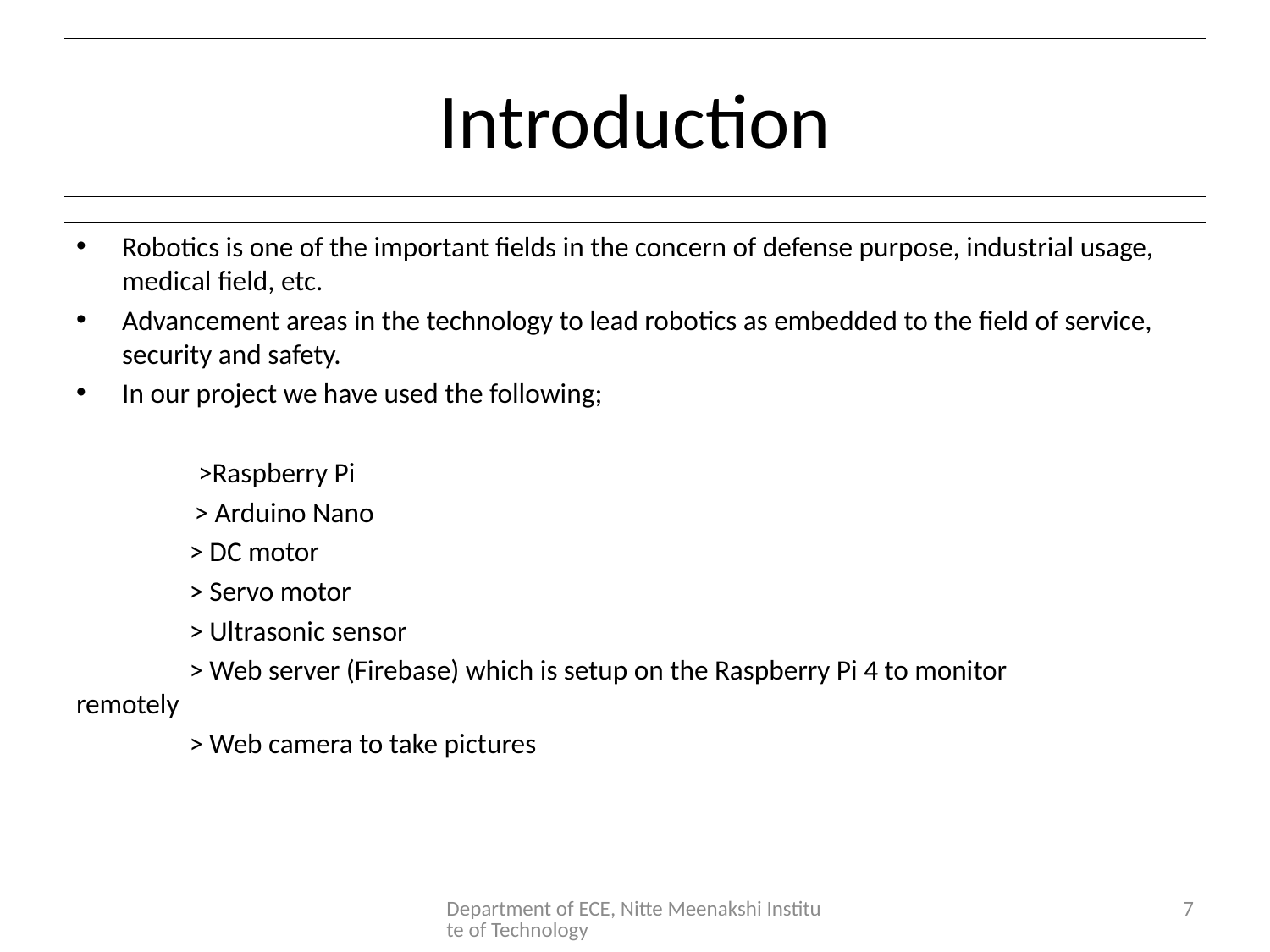

# Introduction
Robotics is one of the important fields in the concern of defense purpose, industrial usage, medical field, etc.
Advancement areas in the technology to lead robotics as embedded to the field of service, security and safety.
In our project we have used the following;

            >Raspberry Pi
         > Arduino Nano
	> DC motor
	> Servo motor
	> Ultrasonic sensor
	> Web server (Firebase) which is setup on the Raspberry Pi 4 to monitor 	remotely
	> Web camera to take pictures

Department of ECE, Nitte Meenakshi Institute of Technology
7